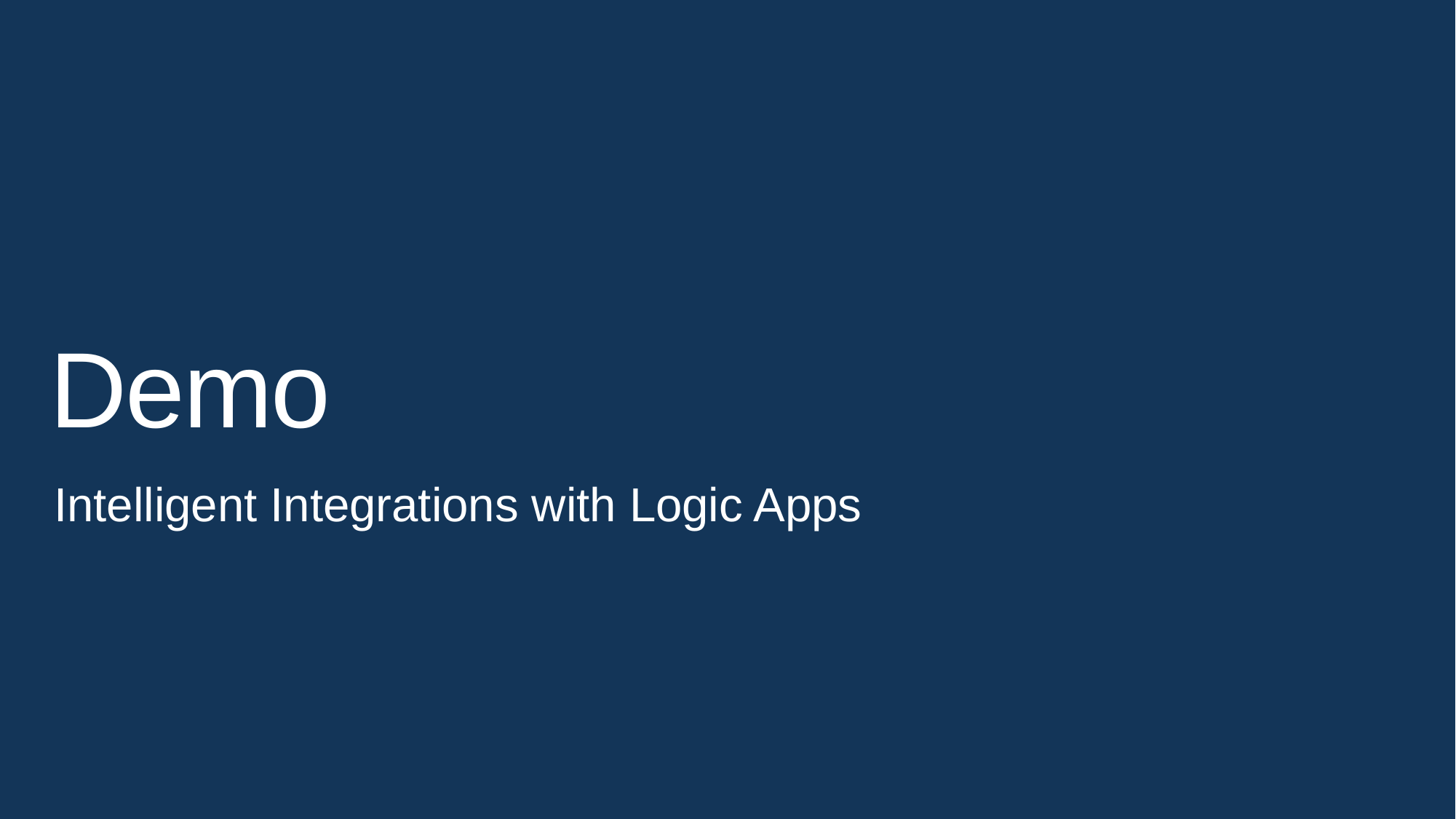

# Demo
Intelligent Integrations with Logic Apps